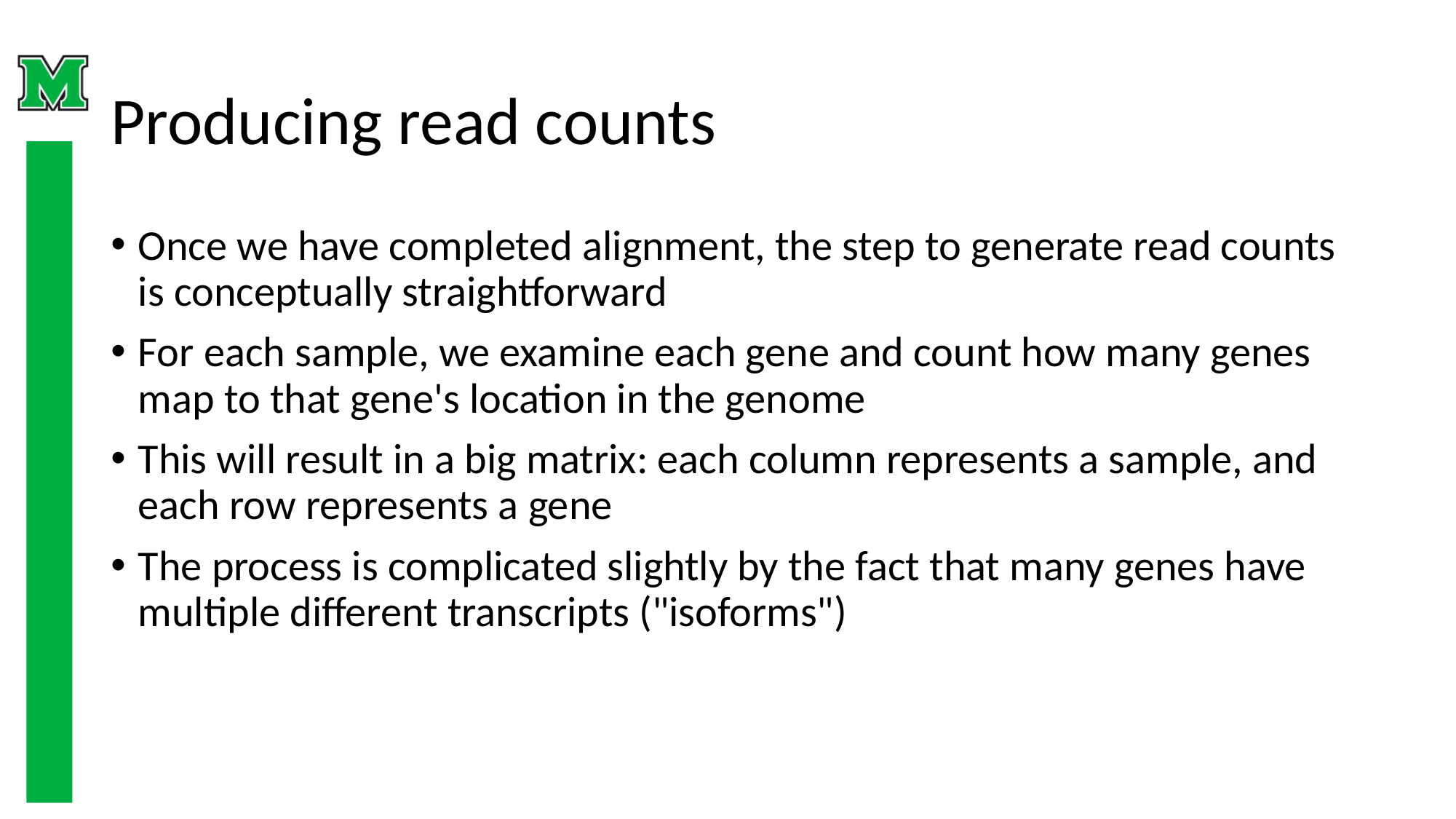

# Producing read counts
Once we have completed alignment, the step to generate read counts is conceptually straightforward
For each sample, we examine each gene and count how many genes map to that gene's location in the genome
This will result in a big matrix: each column represents a sample, and each row represents a gene
The process is complicated slightly by the fact that many genes have multiple different transcripts ("isoforms")